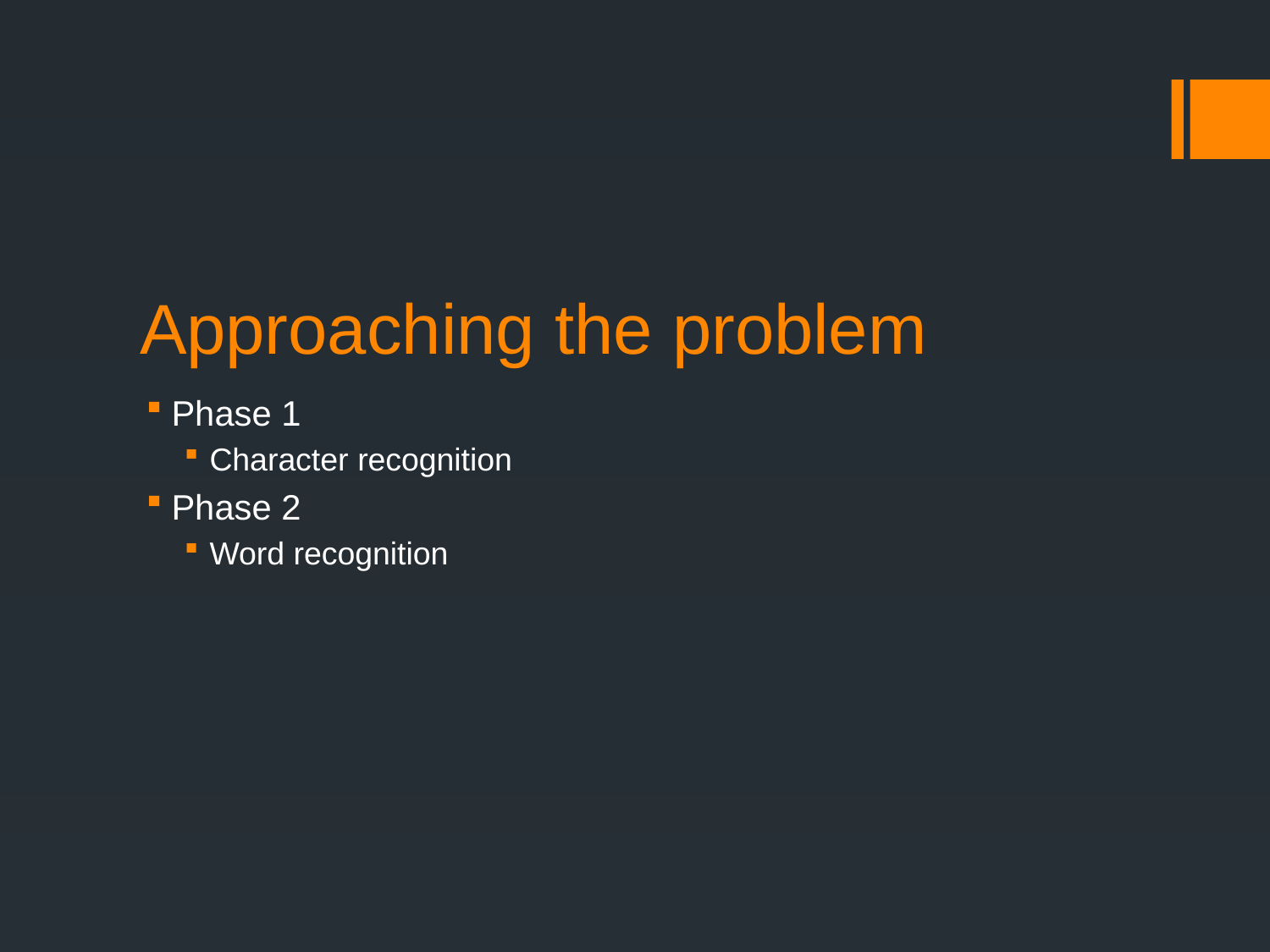

# Approaching the problem
Phase 1
Character recognition
Phase 2
Word recognition